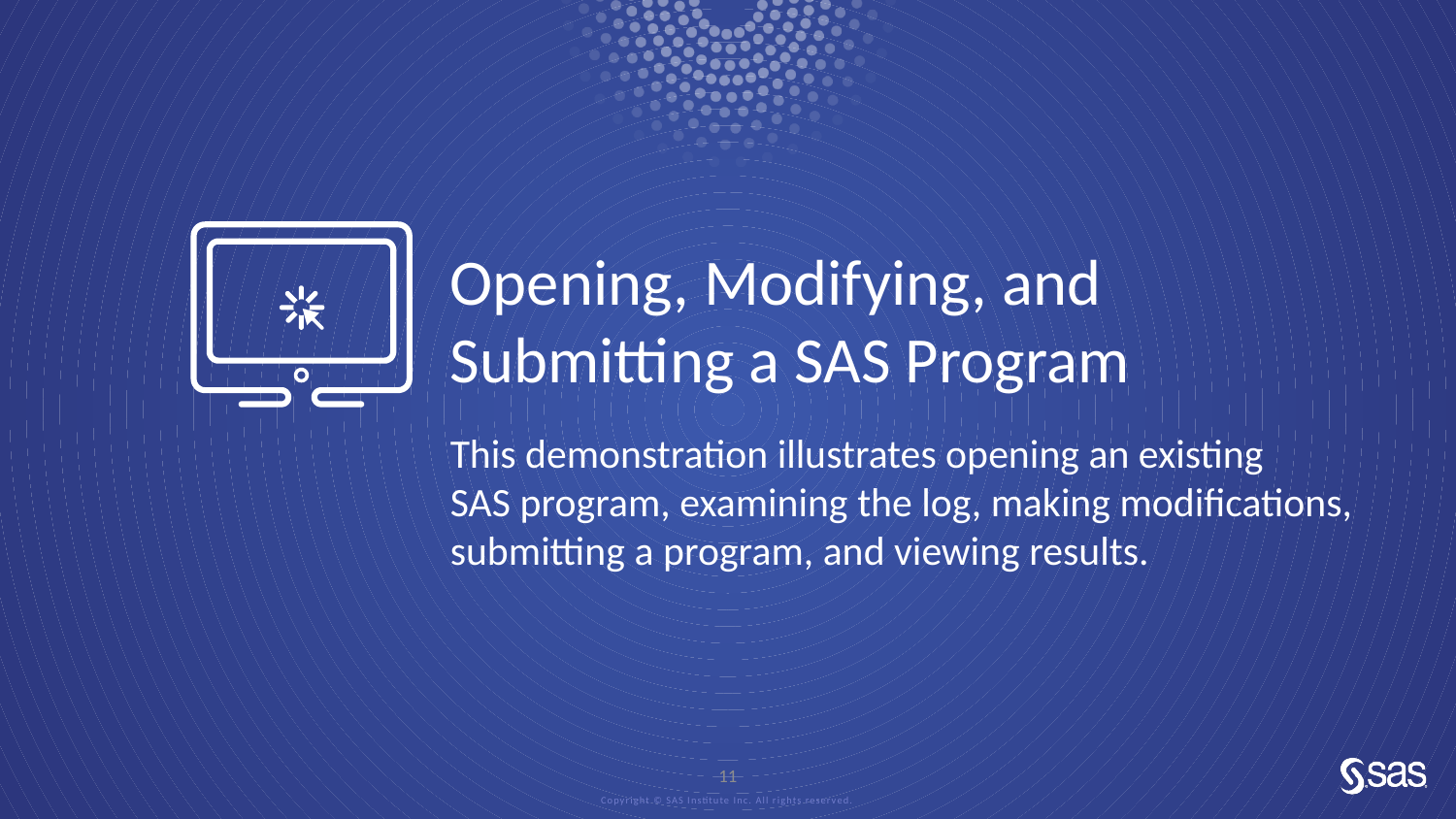

# Opening, Modifying, and Submitting a SAS Program
This demonstration illustrates opening an existing
SAS program, examining the log, making modifications, submitting a program, and viewing results.
11